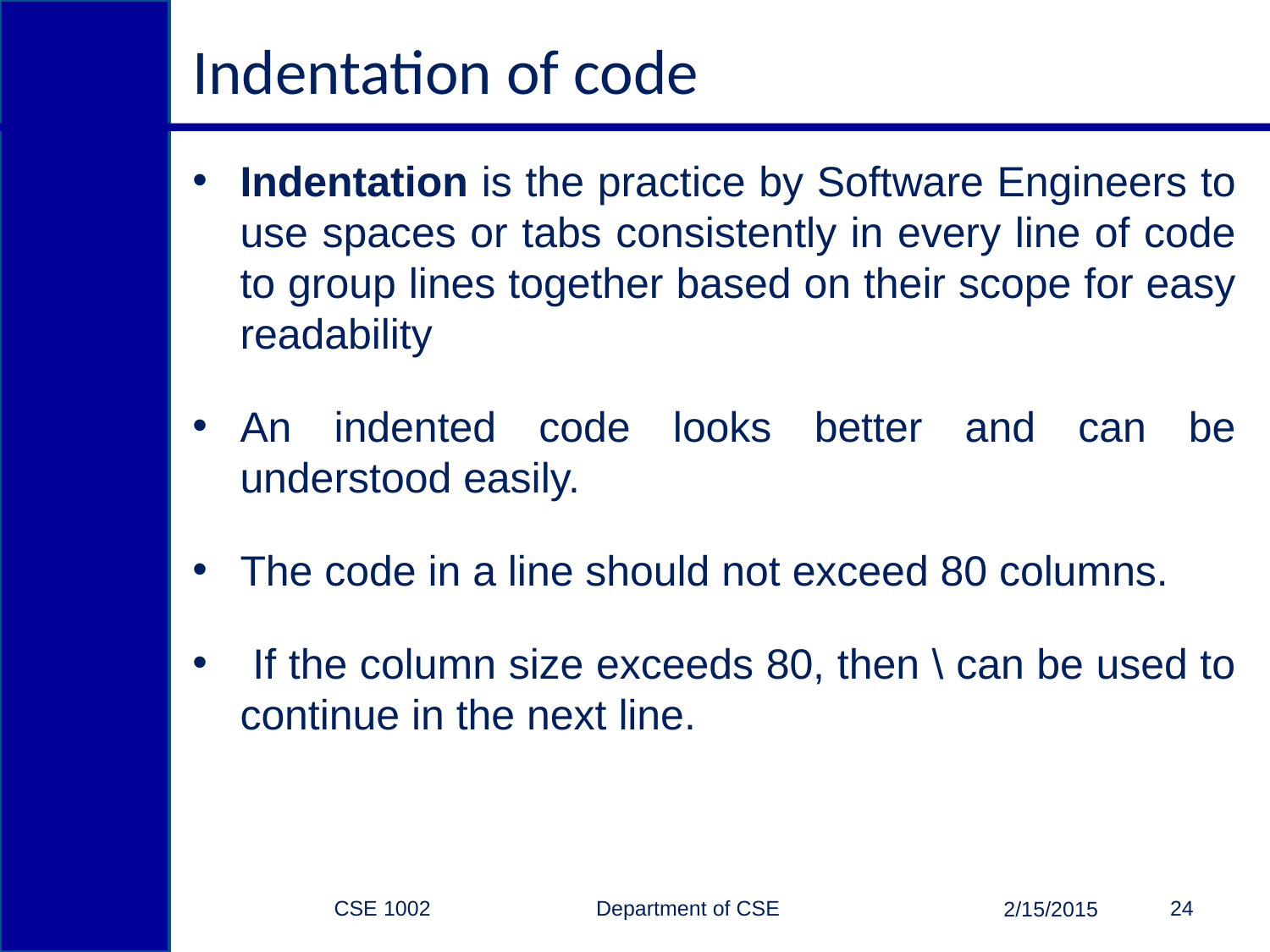

# Indentation of code
Indentation is the practice by Software Engineers to use spaces or tabs consistently in every line of code to group lines together based on their scope for easy readability
An indented code looks better and can be understood easily.
The code in a line should not exceed 80 columns.
 If the column size exceeds 80, then \ can be used to continue in the next line.
CSE 1002                            Department of CSE
24
2/15/2015